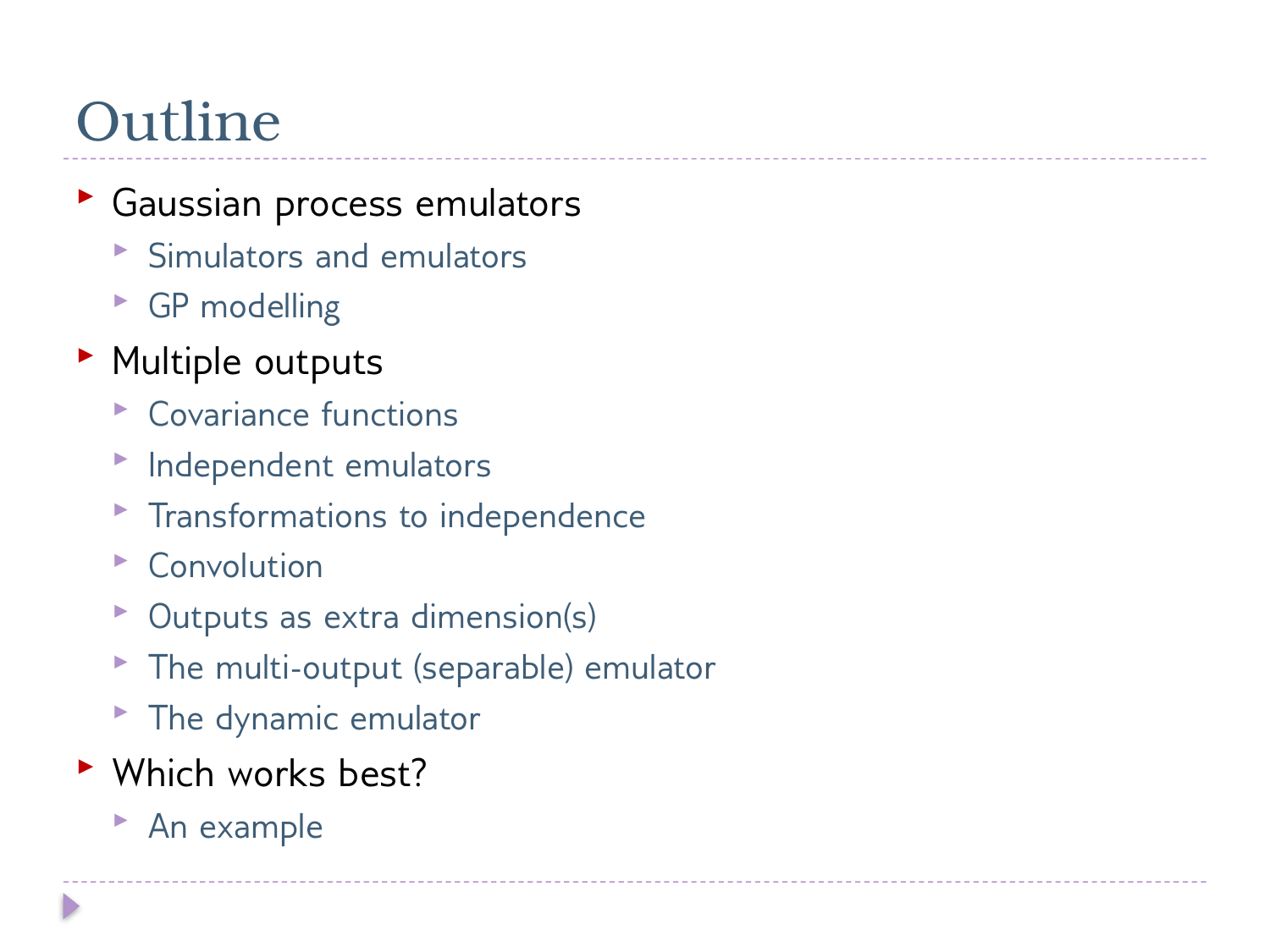

# Outline
Gaussian process emulators
Simulators and emulators
GP modelling
Multiple outputs
Covariance functions
Independent emulators
Transformations to independence
Convolution
Outputs as extra dimension(s)
The multi-output (separable) emulator
The dynamic emulator
Which works best?
An example